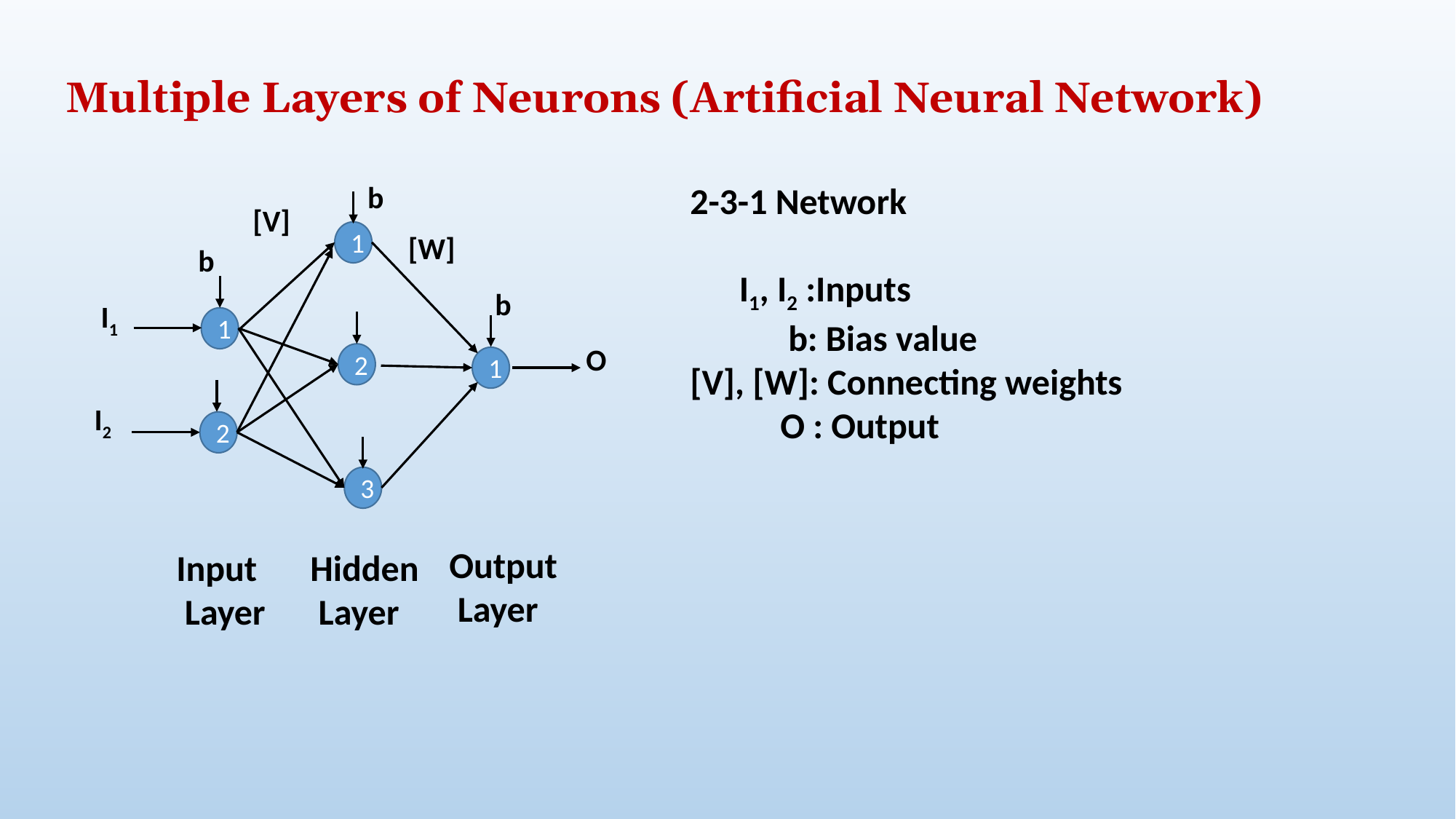

Multiple Layers of Neurons (Artificial Neural Network)

b
[V]
1
[W]
b
b
I1
1
O
2
1
I2
2
3
Output
 Layer
Input
 Layer
Hidden
 Layer
2-3-1 Network

      I1, I2 :Inputs
            b: Bias value
[V], [W]: Connecting weights
           O : Output